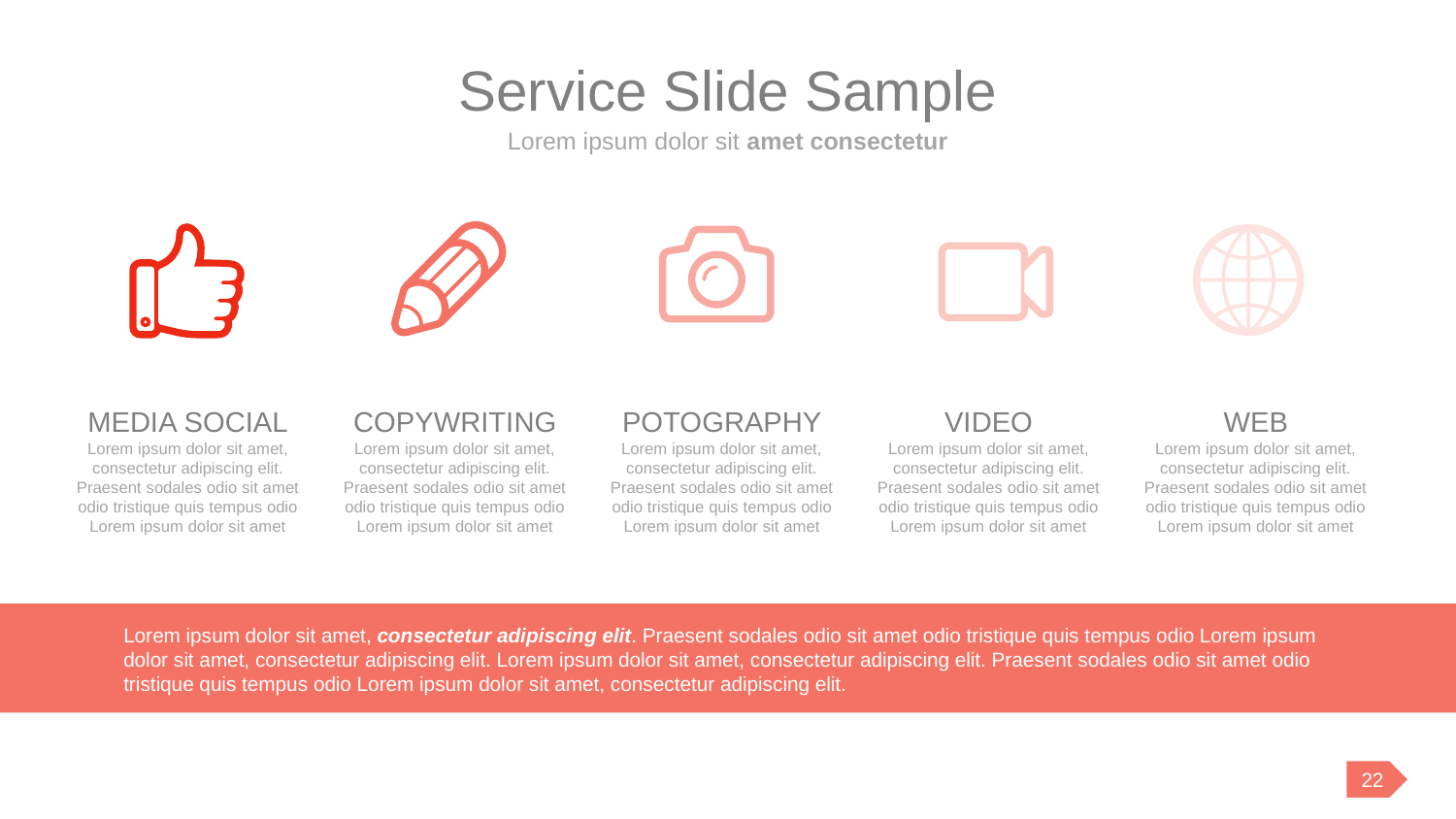

# Service Slide Sample
Lorem ipsum dolor sit amet consectetur

COPYWRITING
Lorem ipsum dolor sit amet, consectetur adipiscing elit. Praesent sodales odio sit amet odio tristique quis tempus odio Lorem ipsum dolor sit amet

MEDIA SOCIAL
Lorem ipsum dolor sit amet, consectetur adipiscing elit. Praesent sodales odio sit amet odio tristique quis tempus odio Lorem ipsum dolor sit amet

WEB
Lorem ipsum dolor sit amet, consectetur adipiscing elit. Praesent sodales odio sit amet odio tristique quis tempus odio Lorem ipsum dolor sit amet

POTOGRAPHY
Lorem ipsum dolor sit amet, consectetur adipiscing elit. Praesent sodales odio sit amet odio tristique quis tempus odio Lorem ipsum dolor sit amet

VIDEO
Lorem ipsum dolor sit amet, consectetur adipiscing elit. Praesent sodales odio sit amet odio tristique quis tempus odio Lorem ipsum dolor sit amet

Lorem ipsum dolor sit amet, consectetur adipiscing elit. Praesent sodales odio sit amet odio tristique quis tempus odio Lorem ipsum dolor sit amet, consectetur adipiscing elit. Lorem ipsum dolor sit amet, consectetur adipiscing elit. Praesent sodales odio sit amet odio tristique quis tempus odio Lorem ipsum dolor sit amet, consectetur adipiscing elit.
22